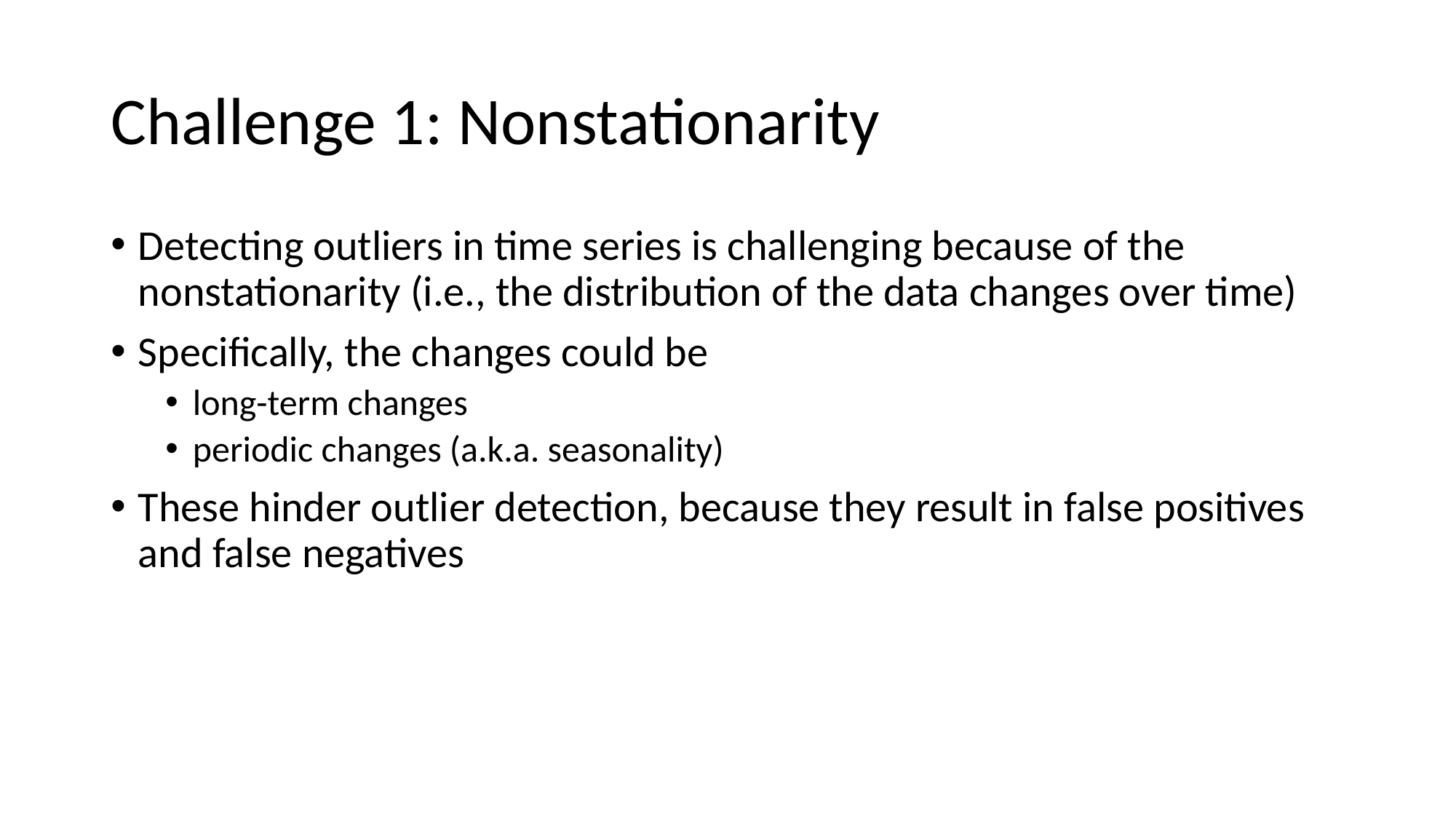

# Challenge 1: Nonstationarity
Detecting outliers in time series is challenging because of the nonstationarity (i.e., the distribution of the data changes over time)
Specifically, the changes could be
long-term changes
periodic changes (a.k.a. seasonality)
These hinder outlier detection, because they result in false positives and false negatives